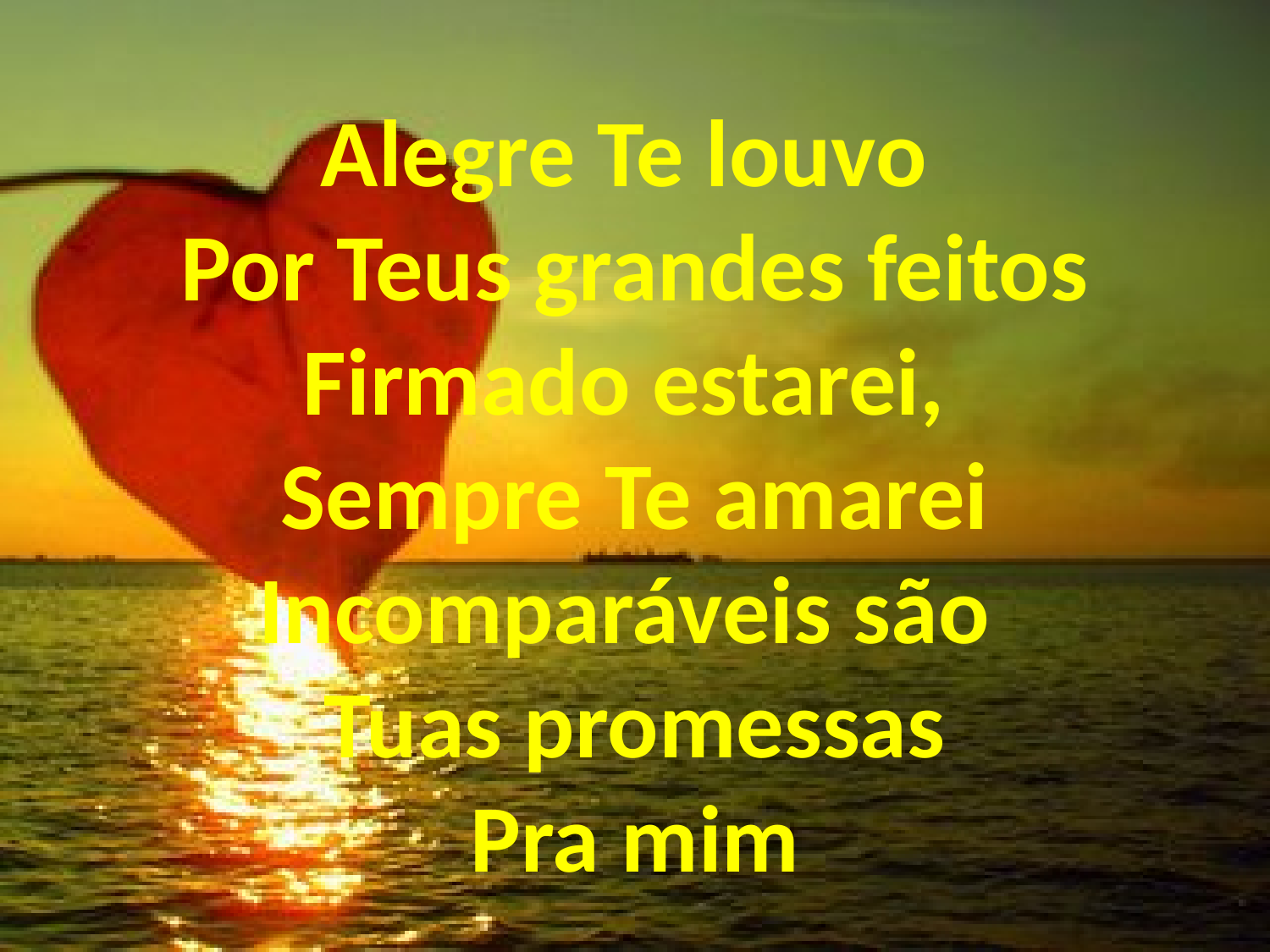

Alegre Te louvo
Por Teus grandes feitos
Firmado estarei,
Sempre Te amarei
Incomparáveis são
Tuas promessas
Pra mim